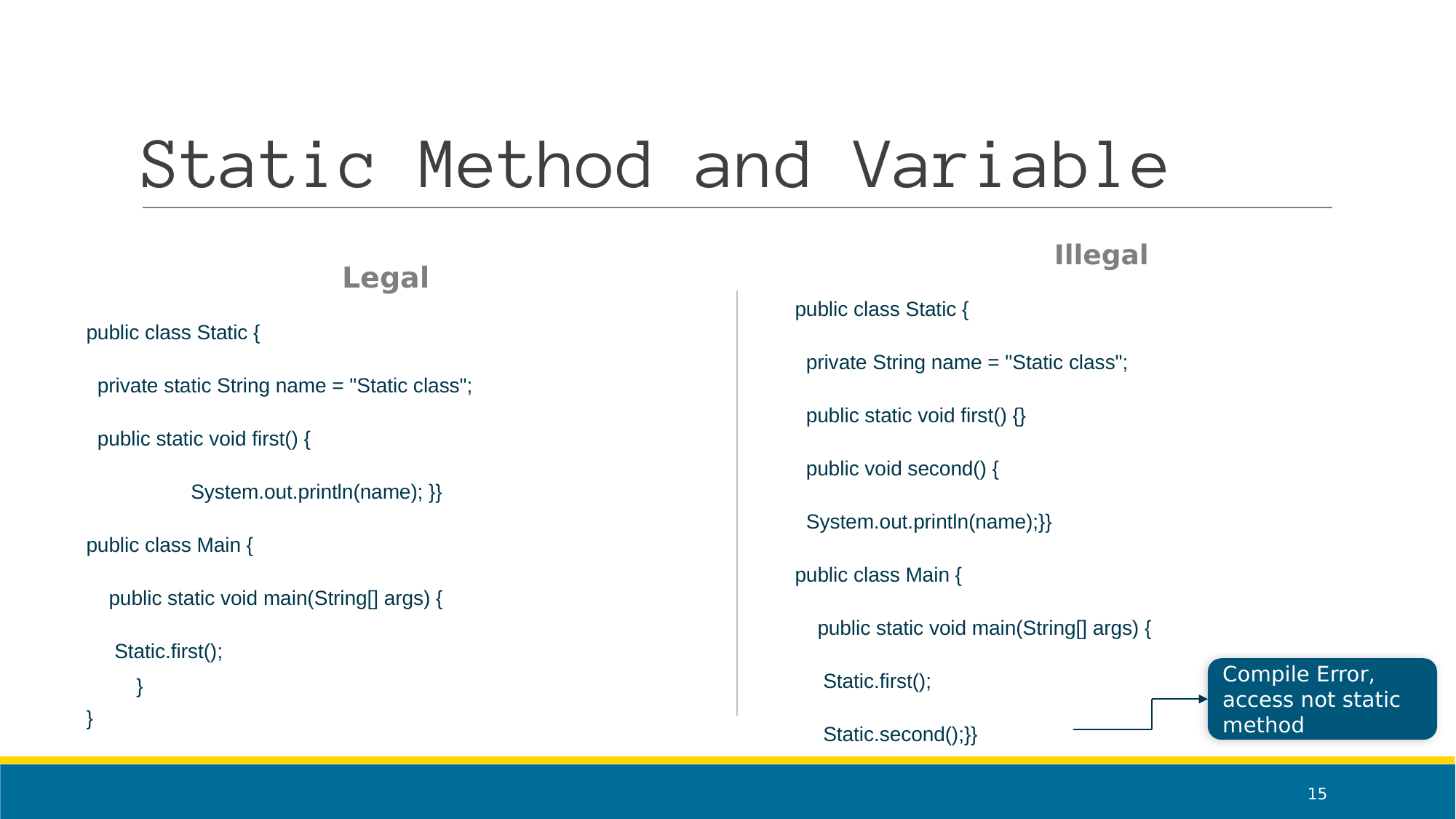

# Static Method and Variable
                          Legal
public class Static {
  private static String name = "Static class";
  public static void first() {
     	System.out.println(name); }}
public class Main {
    public static void main(String[] args) {
     Static.first();
}
}

Illegal
public class Static {
  private String name = "Static class";
  public static void first() {}
  public void second() {
  System.out.println(name);}}
public class Main {
    public static void main(String[] args) {
     Static.first();
     Static.second();}}
Compile Error, access not static method
15